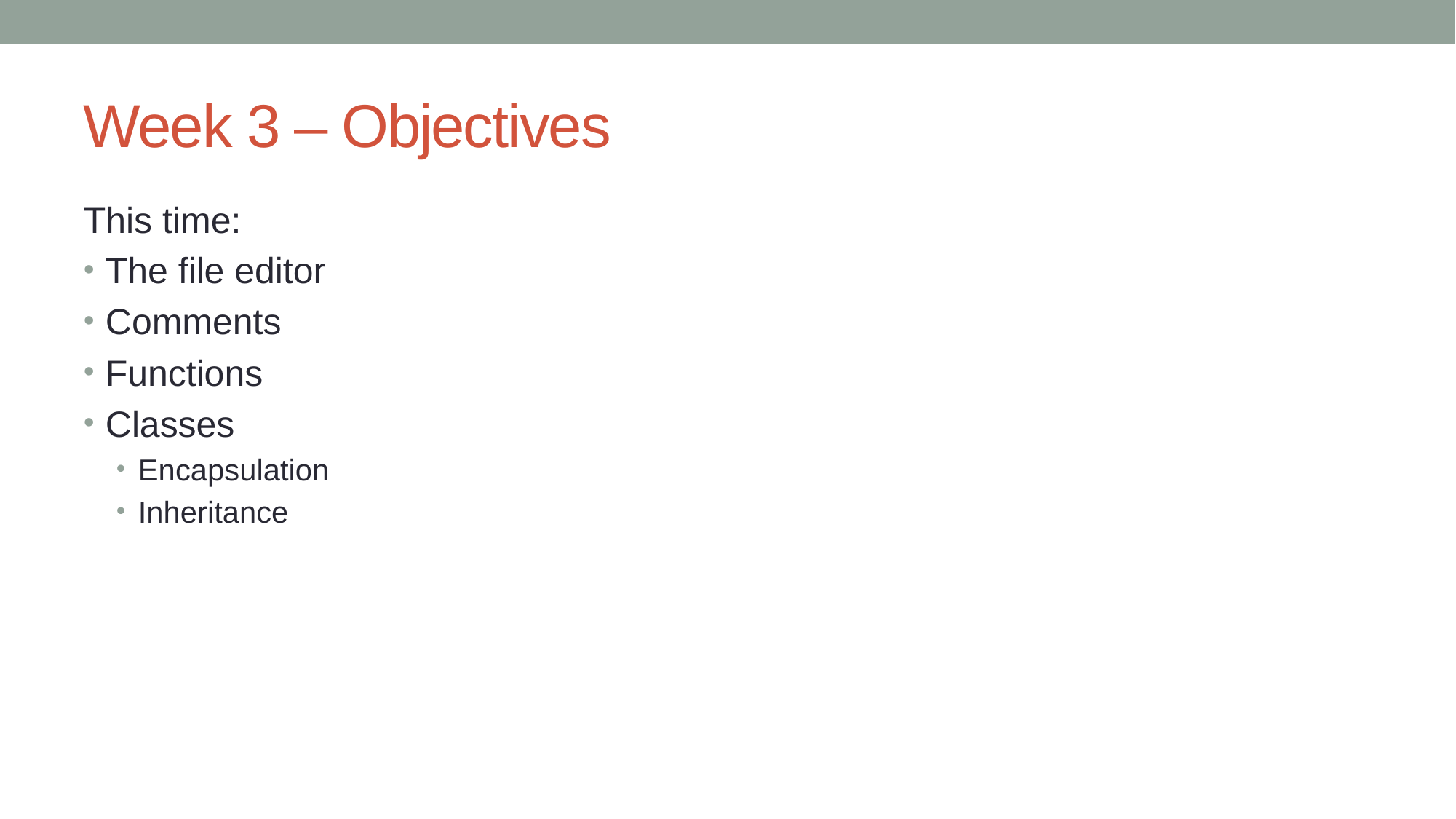

# Week 3 – Objectives
This time:
The file editor
Comments
Functions
Classes
Encapsulation
Inheritance